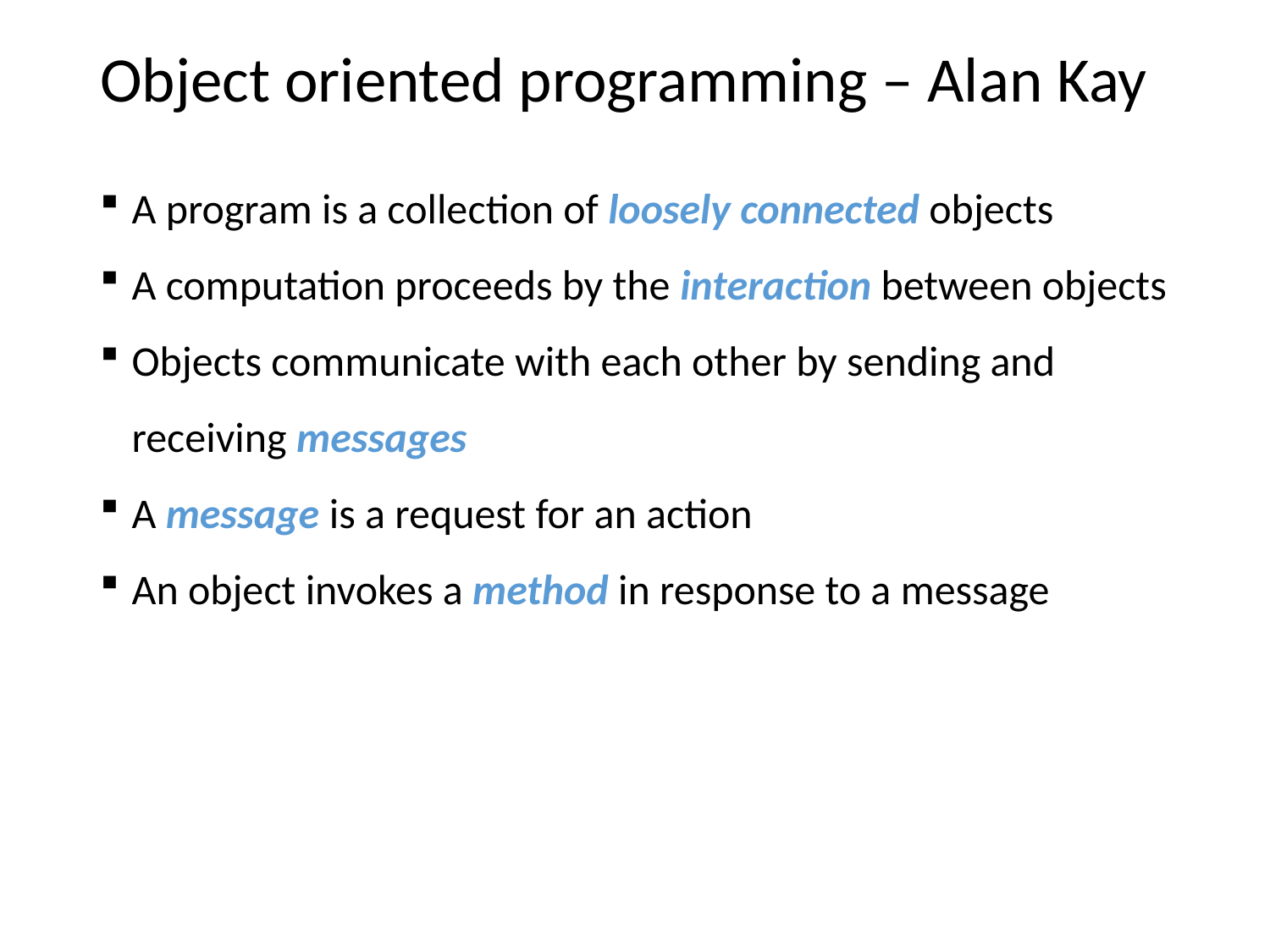

# Object oriented programming – Alan Kay
A program is a collection of loosely connected objects
A computation proceeds by the interaction between objects
Objects communicate with each other by sending and receiving messages
A message is a request for an action
An object invokes a method in response to a message